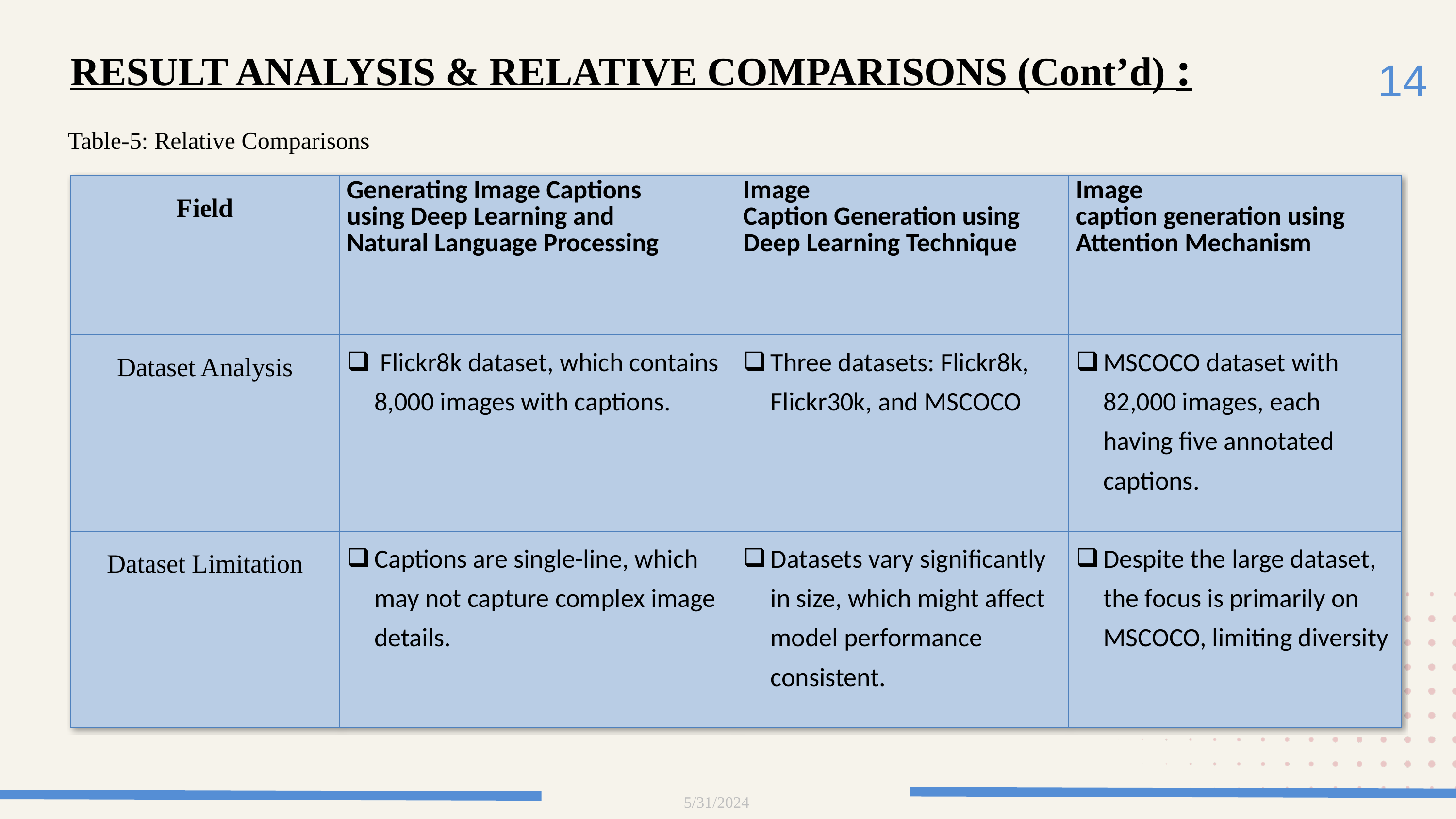

14
RESULT ANALYSIS & RELATIVE COMPARISONS (Cont’d) :
Table-5: Relative Comparisons
| Field | Generating Image Captions using Deep Learning and Natural Language Processing | Image Caption Generation using Deep Learning Technique | Image caption generation using Attention Mechanism |
| --- | --- | --- | --- |
| Dataset Analysis | Flickr8k dataset, which contains 8,000 images with captions. | Three datasets: Flickr8k, Flickr30k, and MSCOCO | MSCOCO dataset with 82,000 images, each having five annotated captions. |
| Dataset Limitation | Captions are single-line, which may not capture complex image details. | Datasets vary significantly in size, which might affect model performance consistent. | Despite the large dataset, the focus is primarily on MSCOCO, limiting diversity |

5/31/2024